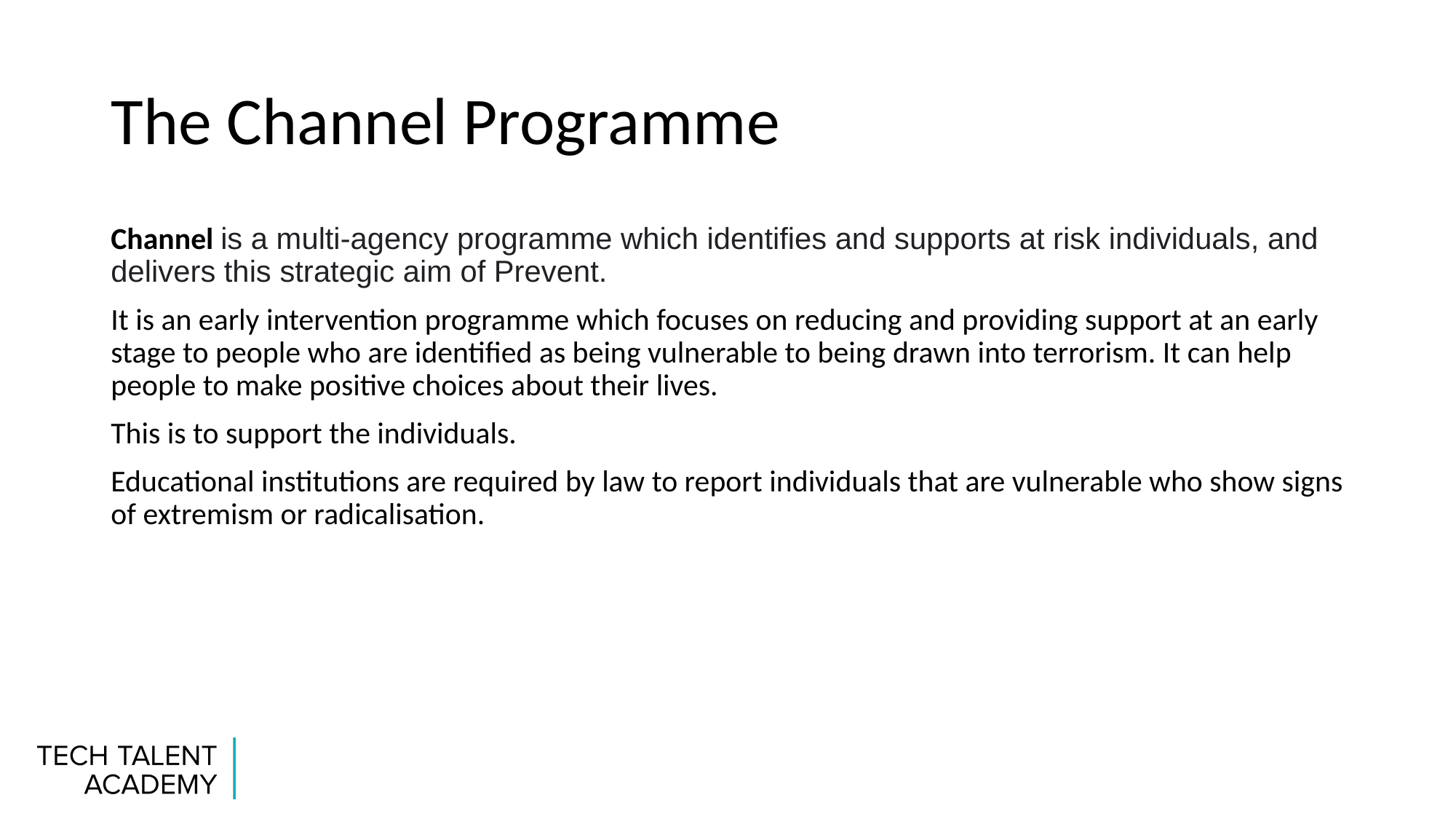

# The Channel Programme
Channel is a multi-agency programme which identifies and supports at risk individuals, and delivers this strategic aim of Prevent.
It is an early intervention programme which focuses on reducing and providing support at an early stage to people who are identified as being vulnerable to being drawn into terrorism. It can help people to make positive choices about their lives.
This is to support the individuals.
Educational institutions are required by law to report individuals that are vulnerable who show signs of extremism or radicalisation.